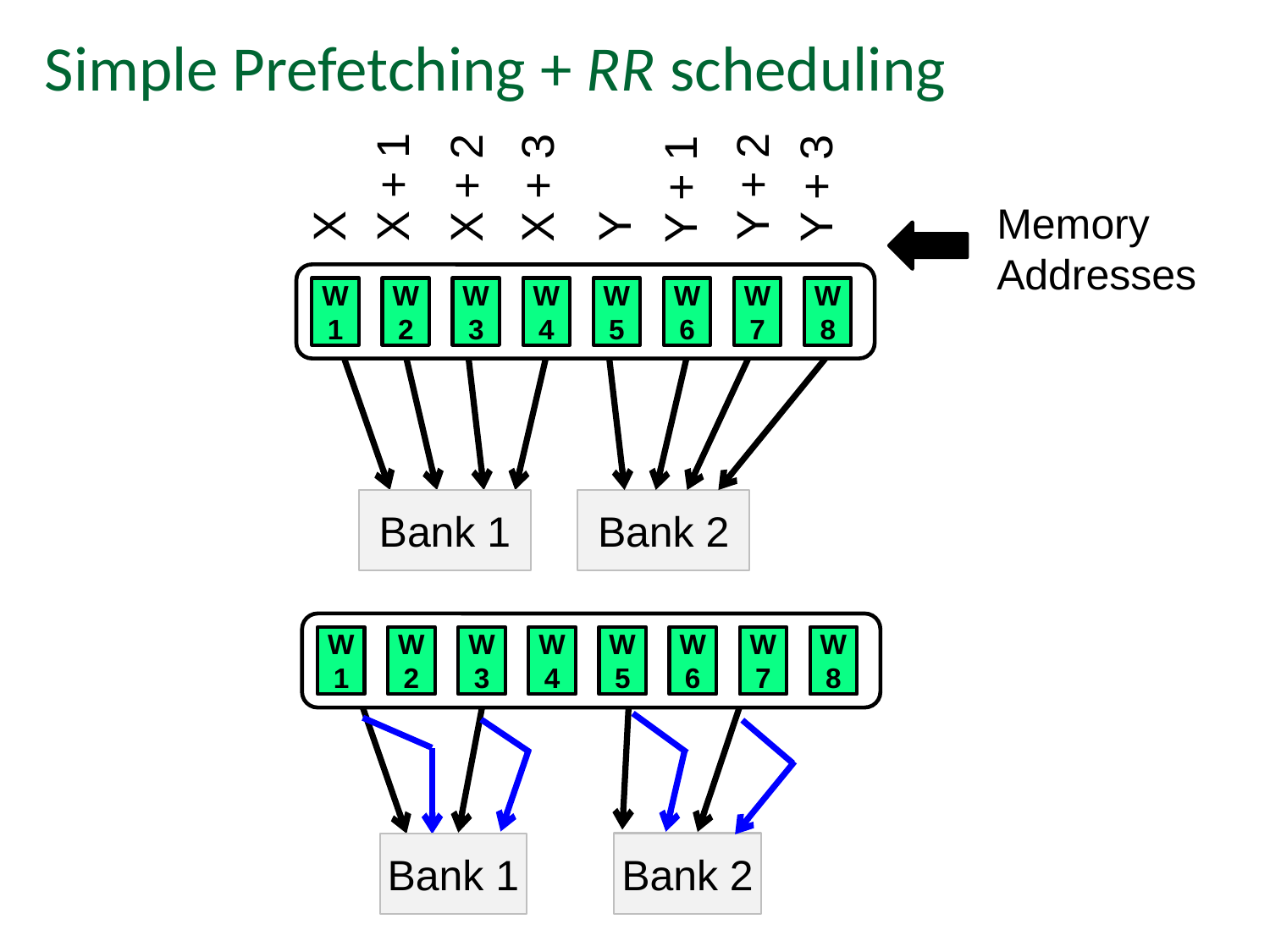

Simple Prefetching + RR scheduling
Y + 2
X + 1
Y
X + 2
X + 3
Y + 3
Y + 1
X
Memory Addresses

W1
W2
W3
W4
W5
W6
W7
W8
Bank 1
Bank 2

W1
W2
W3
W4
W5
W6
W7
W8
Bank 2
Bank 1